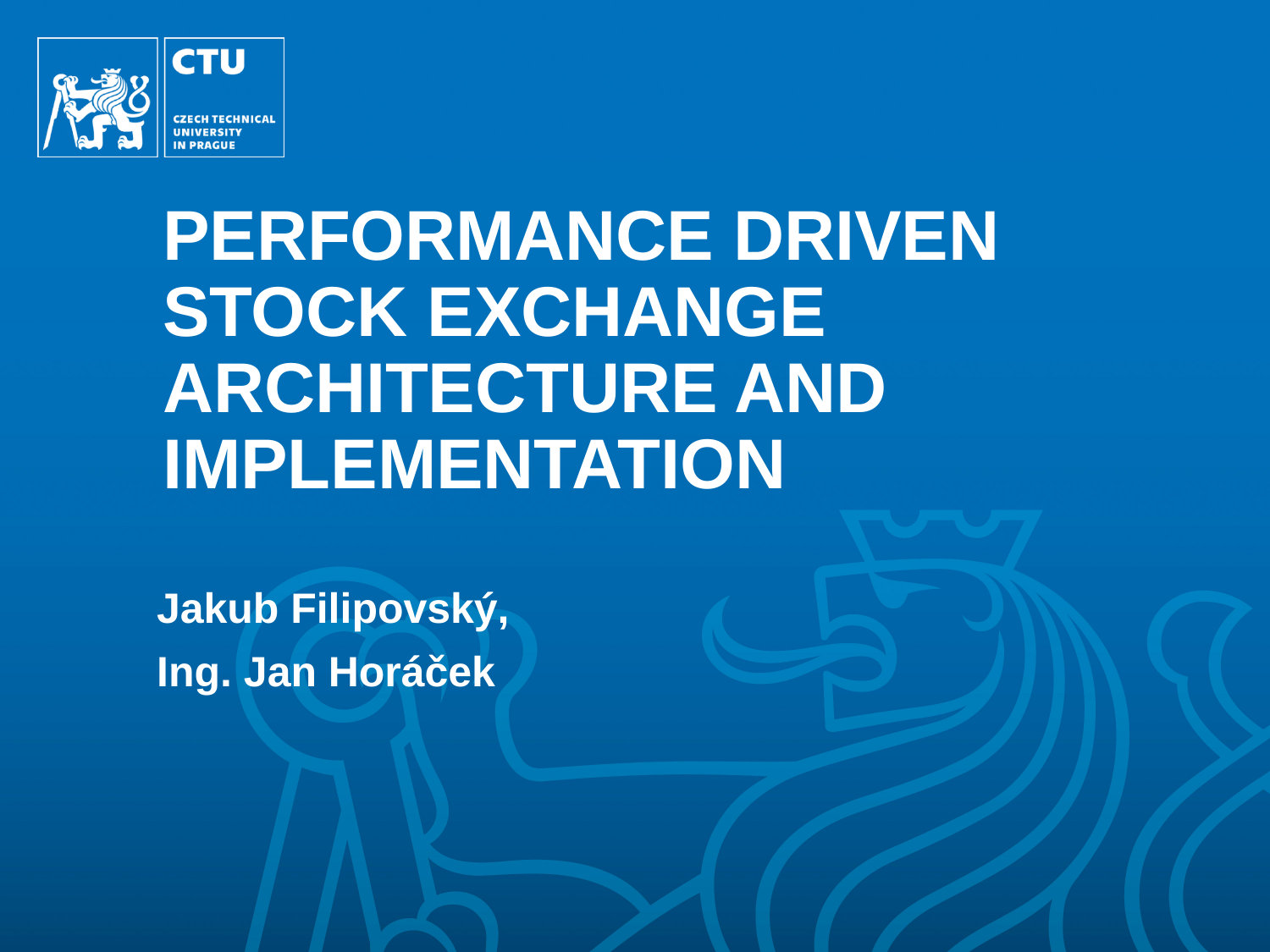

# PERFORMANCE DRIVEN STOCK EXCHANGE ARCHITECTURE AND IMPLEMENTATION
Jakub Filipovský,
Ing. Jan Horáček